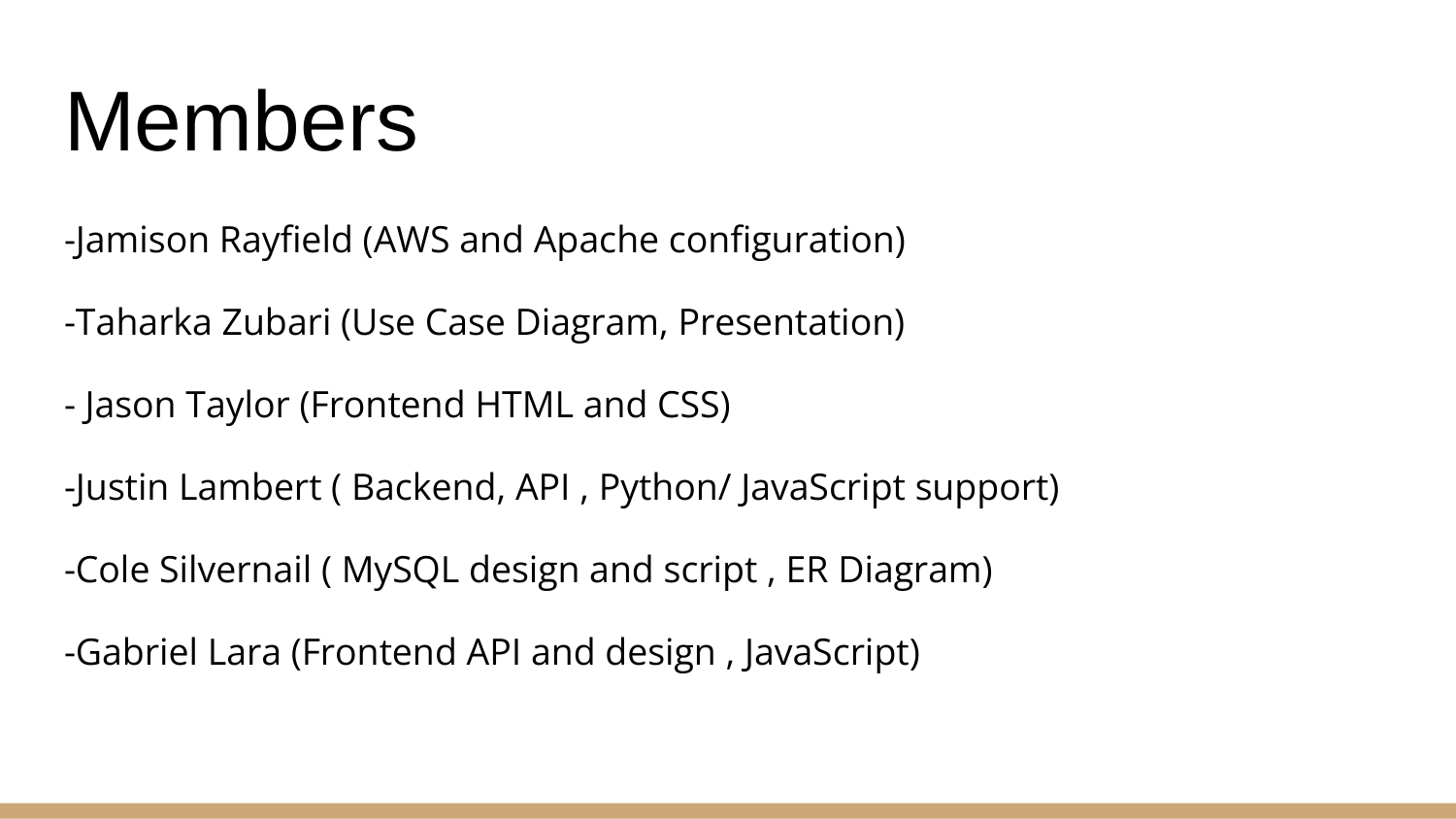

# Members
-Jamison Rayfield (AWS and Apache configuration)
-Taharka Zubari (Use Case Diagram, Presentation)
- Jason Taylor (Frontend HTML and CSS)
-Justin Lambert ( Backend, API , Python/ JavaScript support)
-Cole Silvernail ( MySQL design and script , ER Diagram)
-Gabriel Lara (Frontend API and design , JavaScript)